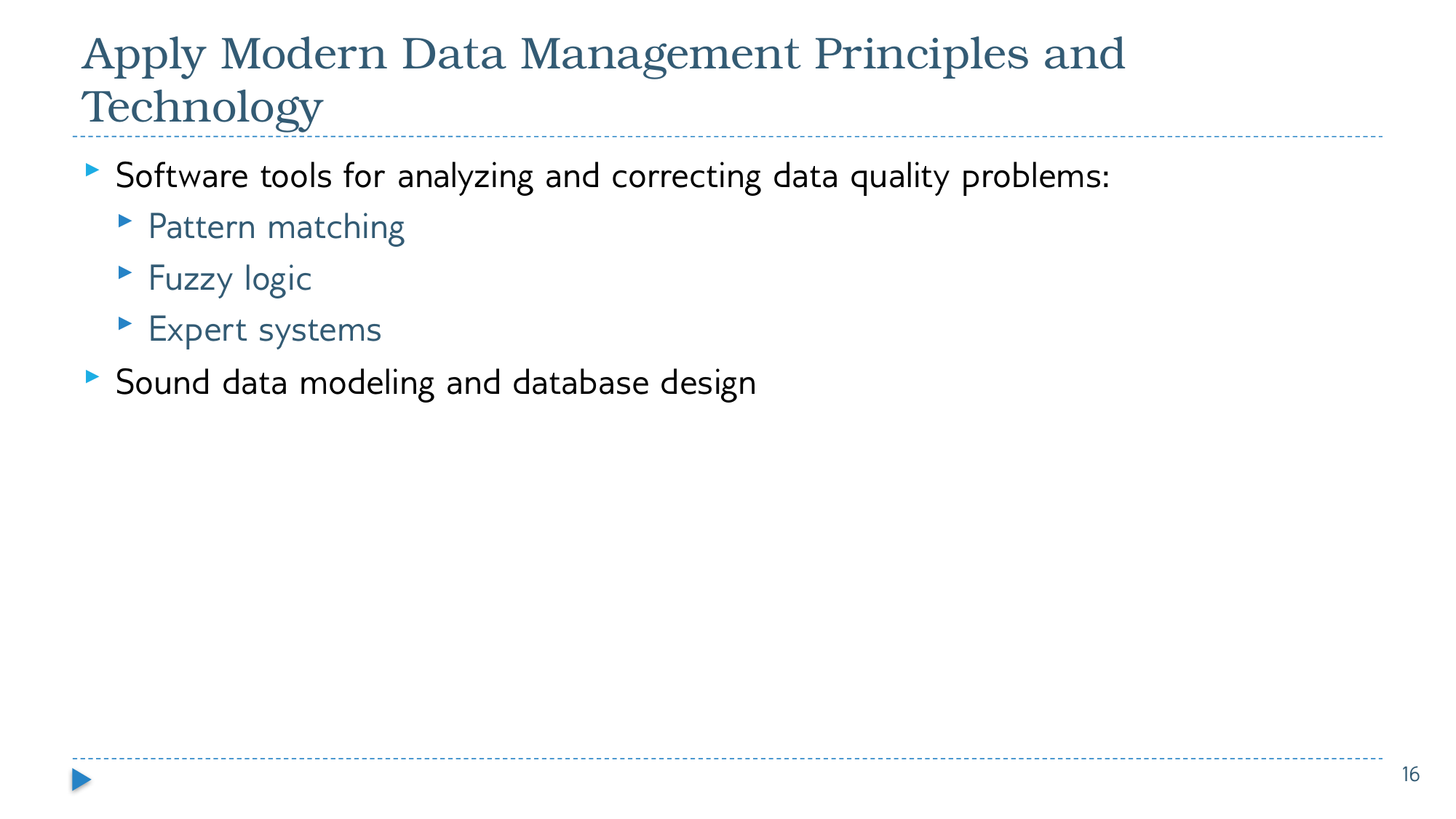

# Apply Modern Data Management Principles and Technology
Software tools for analyzing and correcting data quality problems:
Pattern matching
Fuzzy logic
Expert systems
Sound data modeling and database design
16